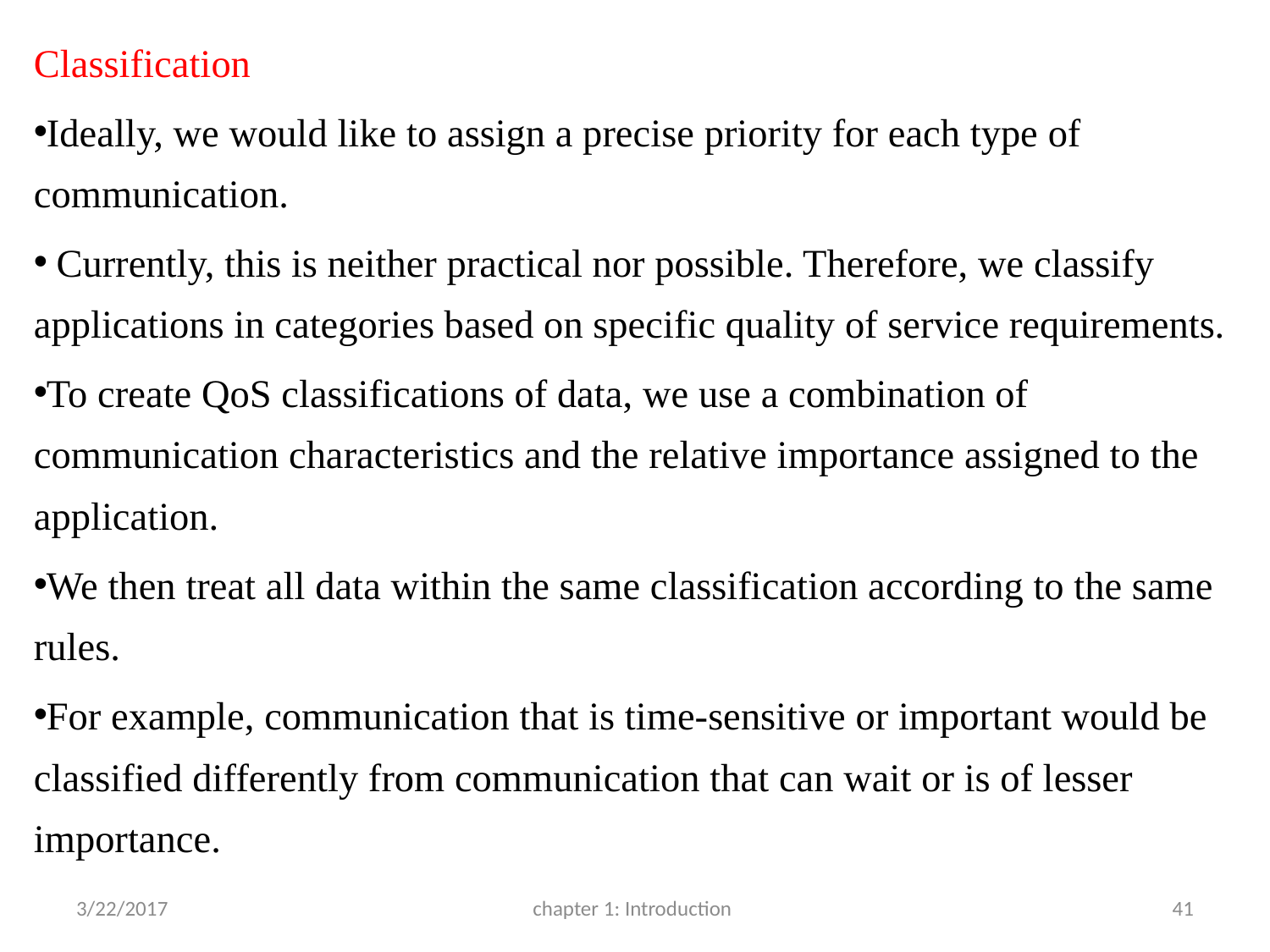

Classification
Ideally, we would like to assign a precise priority for each type of communication.
 Currently, this is neither practical nor possible. Therefore, we classify applications in categories based on specific quality of service requirements.
To create QoS classifications of data, we use a combination of communication characteristics and the relative importance assigned to the application.
We then treat all data within the same classification according to the same rules.
For example, communication that is time-sensitive or important would be classified differently from communication that can wait or is of lesser importance.
3/22/2017
chapter 1: Introduction
41